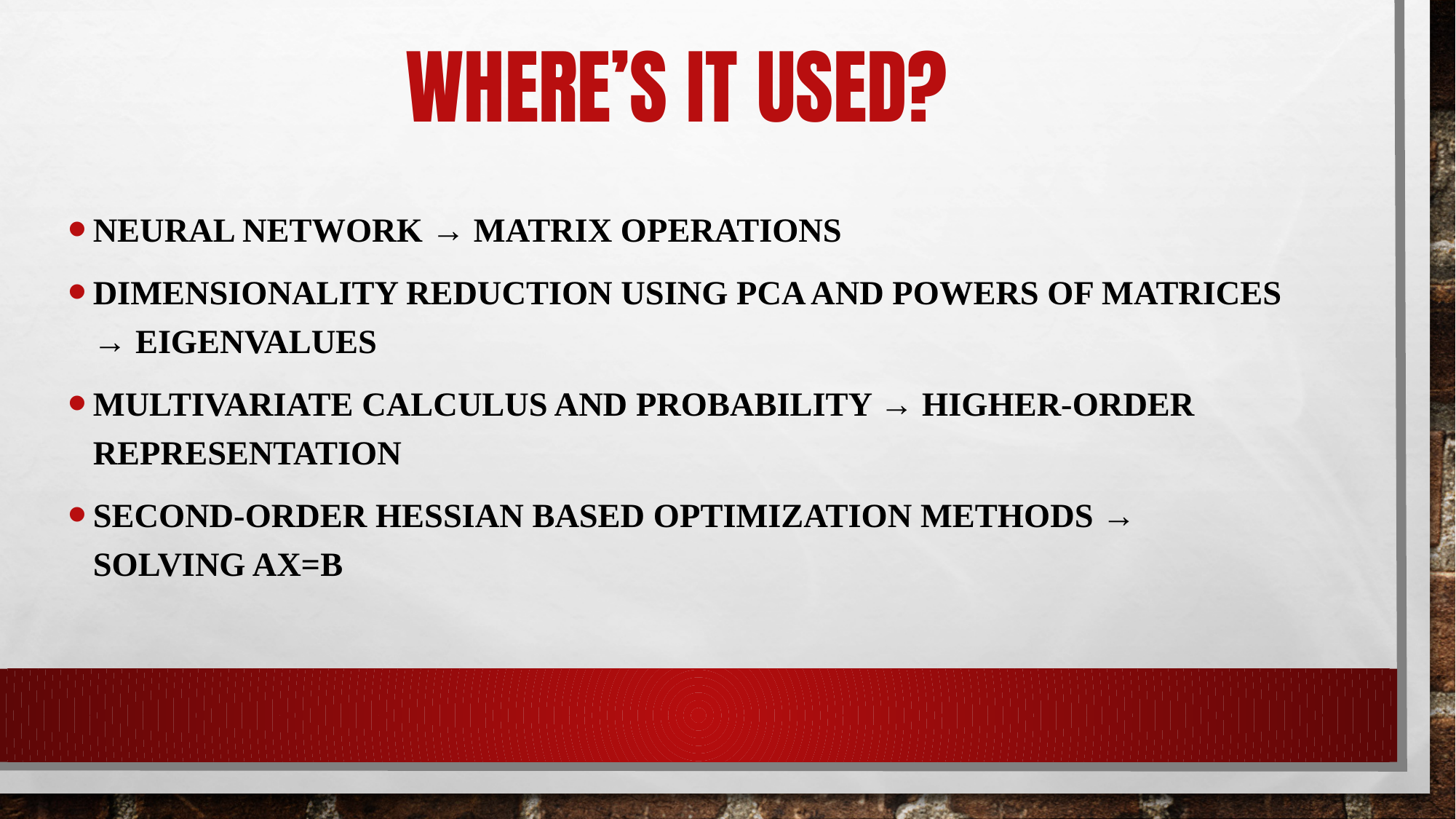

# Where’s it used?
Neural Network → Matrix Operations
Dimensionality Reduction using PCA and Powers of Matrices → Eigenvalues
Multivariate Calculus and Probability → higher-order representation
Second-order Hessian Based optimization methods → Solving Ax=b